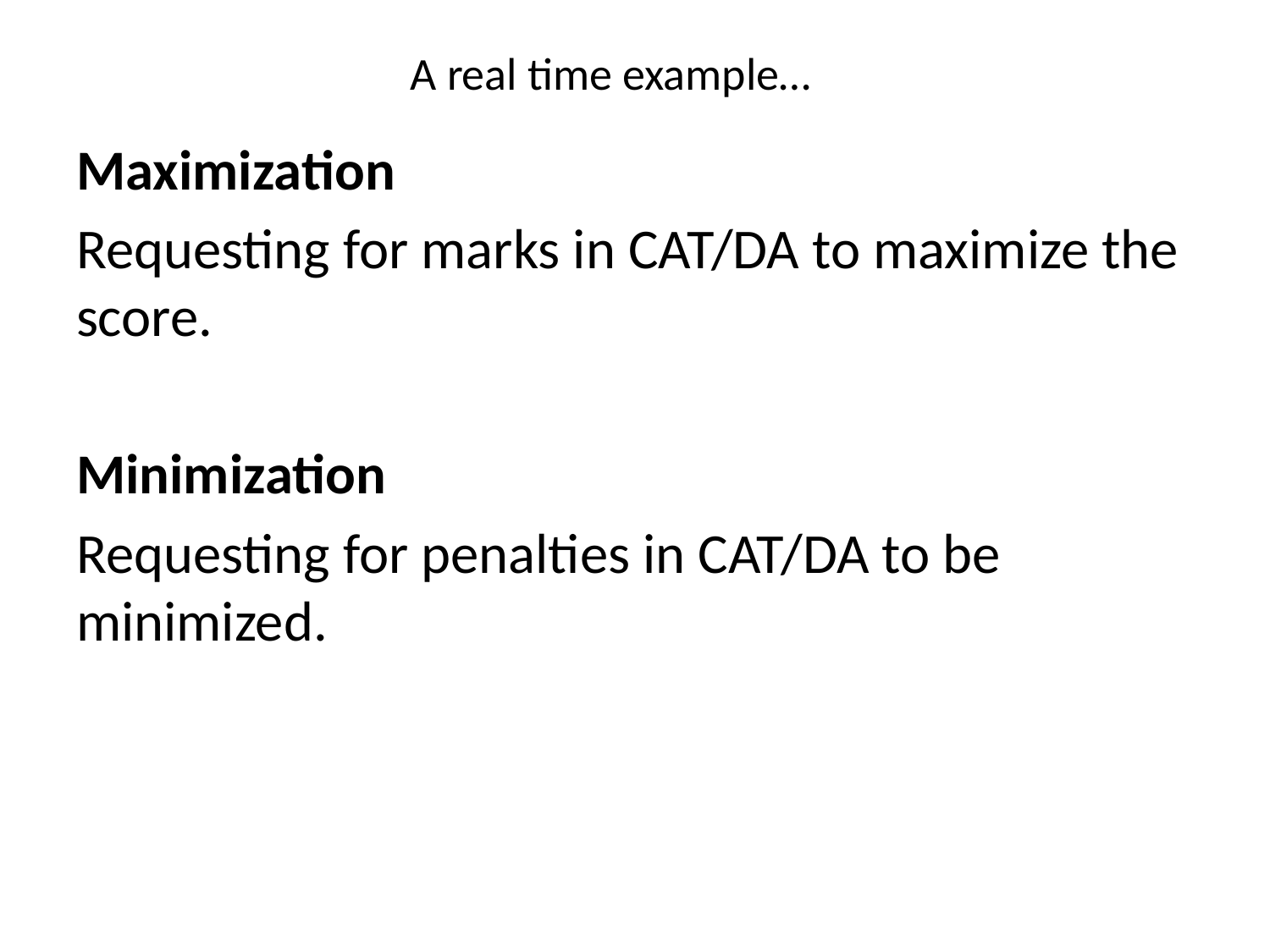

# A real time example…
Maximization
Requesting for marks in CAT/DA to maximize the score.

Minimization
Requesting for penalties in CAT/DA to be minimized.